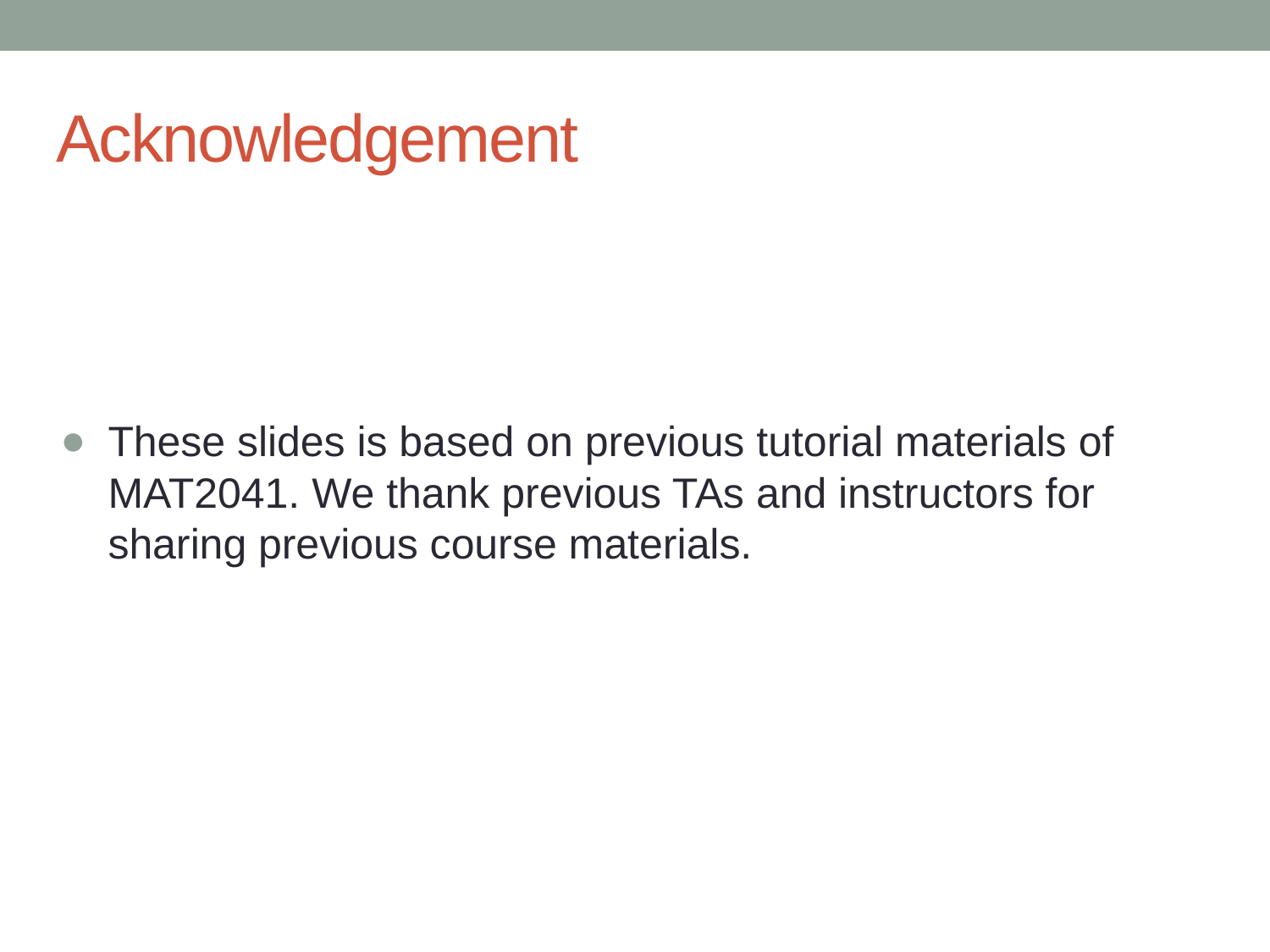

# Acknowledgement
These slides is based on previous tutorial materials of MAT2041. We thank previous TAs and instructors for sharing previous course materials.